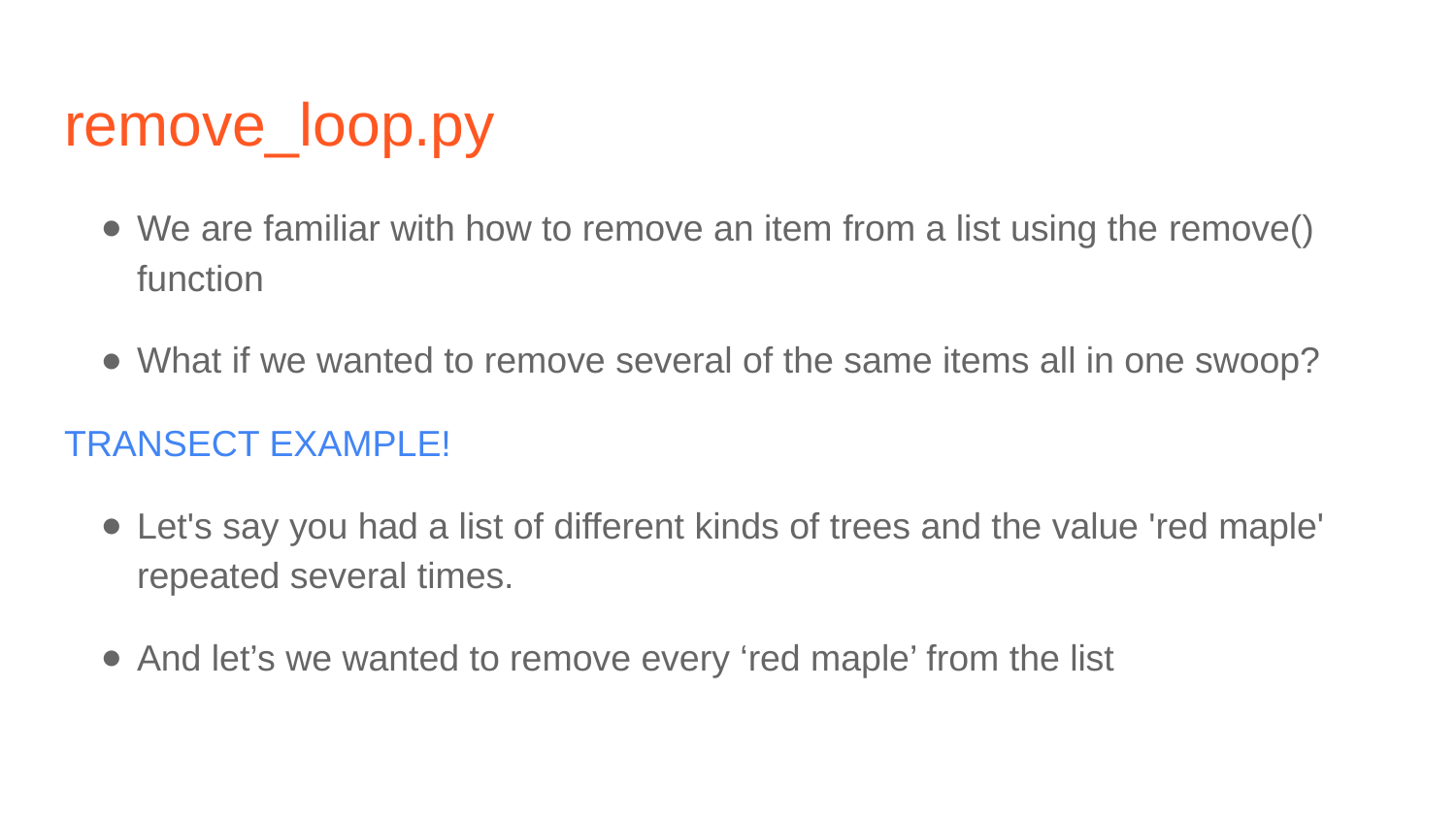

# remove_loop.py
We are familiar with how to remove an item from a list using the remove() function
What if we wanted to remove several of the same items all in one swoop?
TRANSECT EXAMPLE!
Let's say you had a list of different kinds of trees and the value 'red maple' repeated several times.
And let’s we wanted to remove every ‘red maple’ from the list